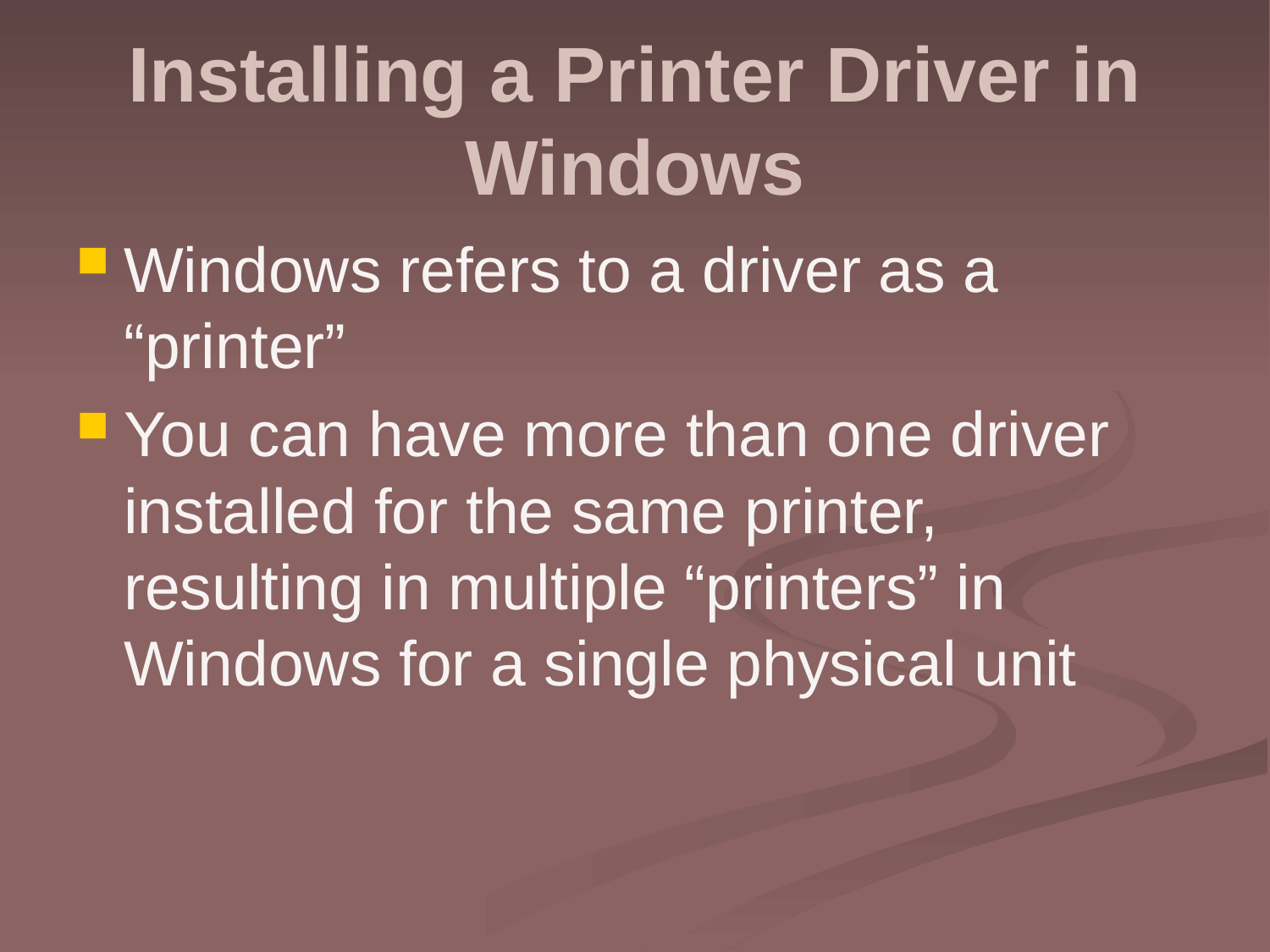

# Installing a Printer Driver in Windows
Windows refers to a driver as a “printer”
You can have more than one driver installed for the same printer, resulting in multiple “printers” in Windows for a single physical unit